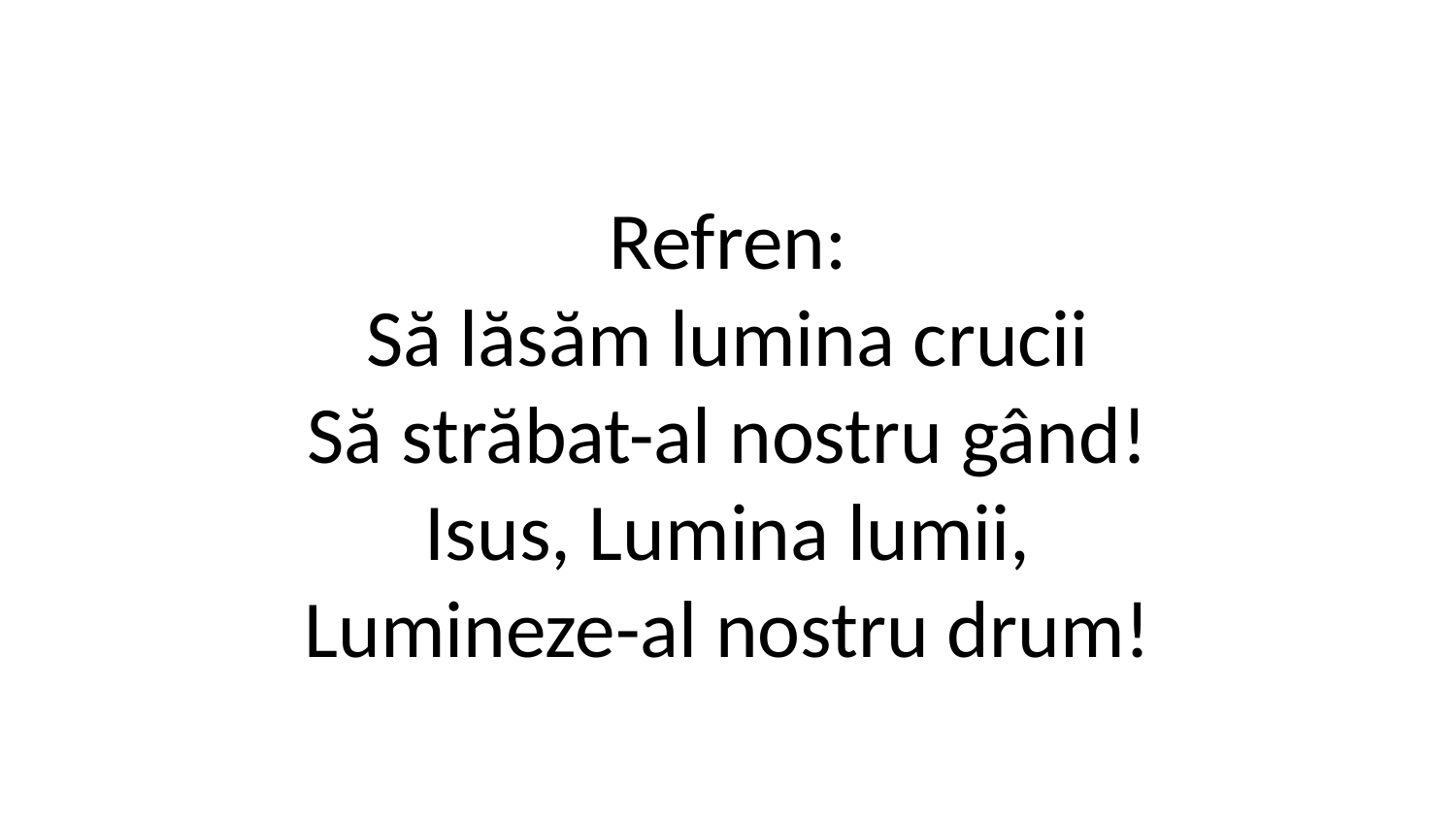

Refren:
Să lăsăm lumina crucii
Să străbat-al nostru gând!
Isus, Lumina lumii,
Lumineze-al nostru drum!